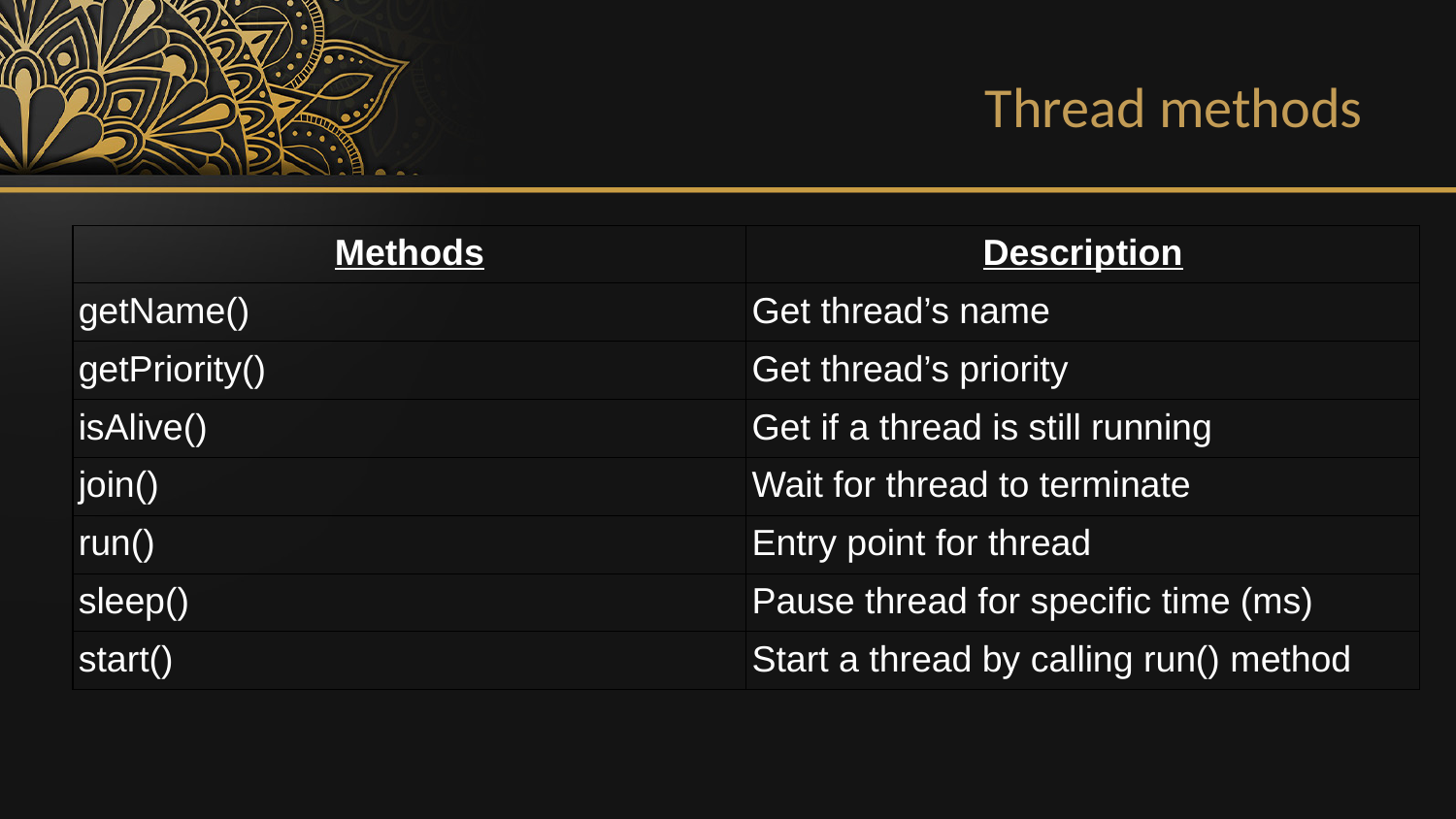

Thread methods
| Methods | Description |
| --- | --- |
| getName() | Get thread’s name |
| getPriority() | Get thread’s priority |
| isAlive() | Get if a thread is still running |
| join() | Wait for thread to terminate |
| run() | Entry point for thread |
| sleep() | Pause thread for specific time (ms) |
| start() | Start a thread by calling run() method |